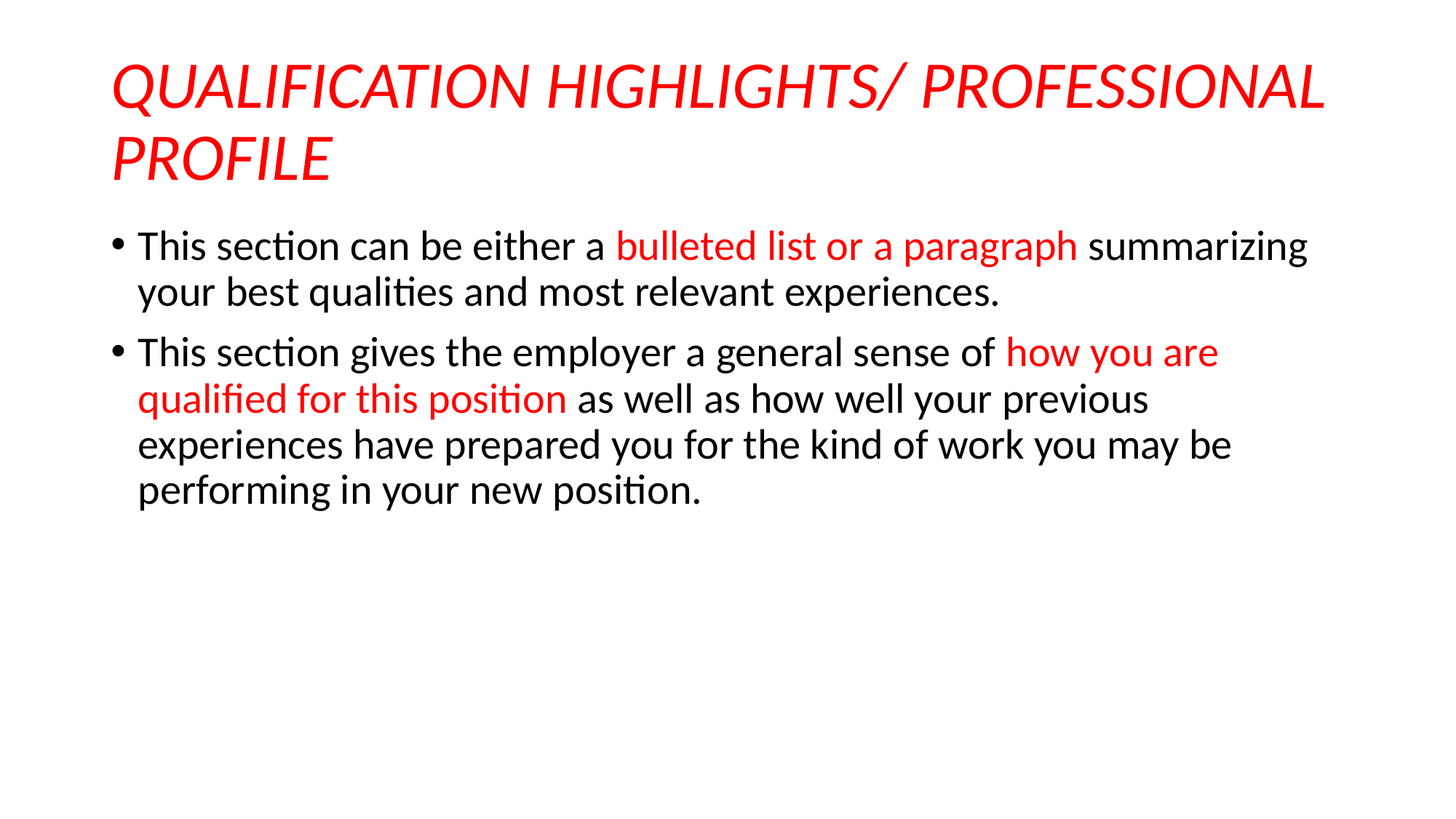

# QUALIFICATION HIGHLIGHTS/ PROFESSIONAL PROFILE
This section can be either a bulleted list or a paragraph summarizing your best qualities and most relevant experiences.
This section gives the employer a general sense of how you are qualified for this position as well as how well your previous experiences have prepared you for the kind of work you may be performing in your new position.